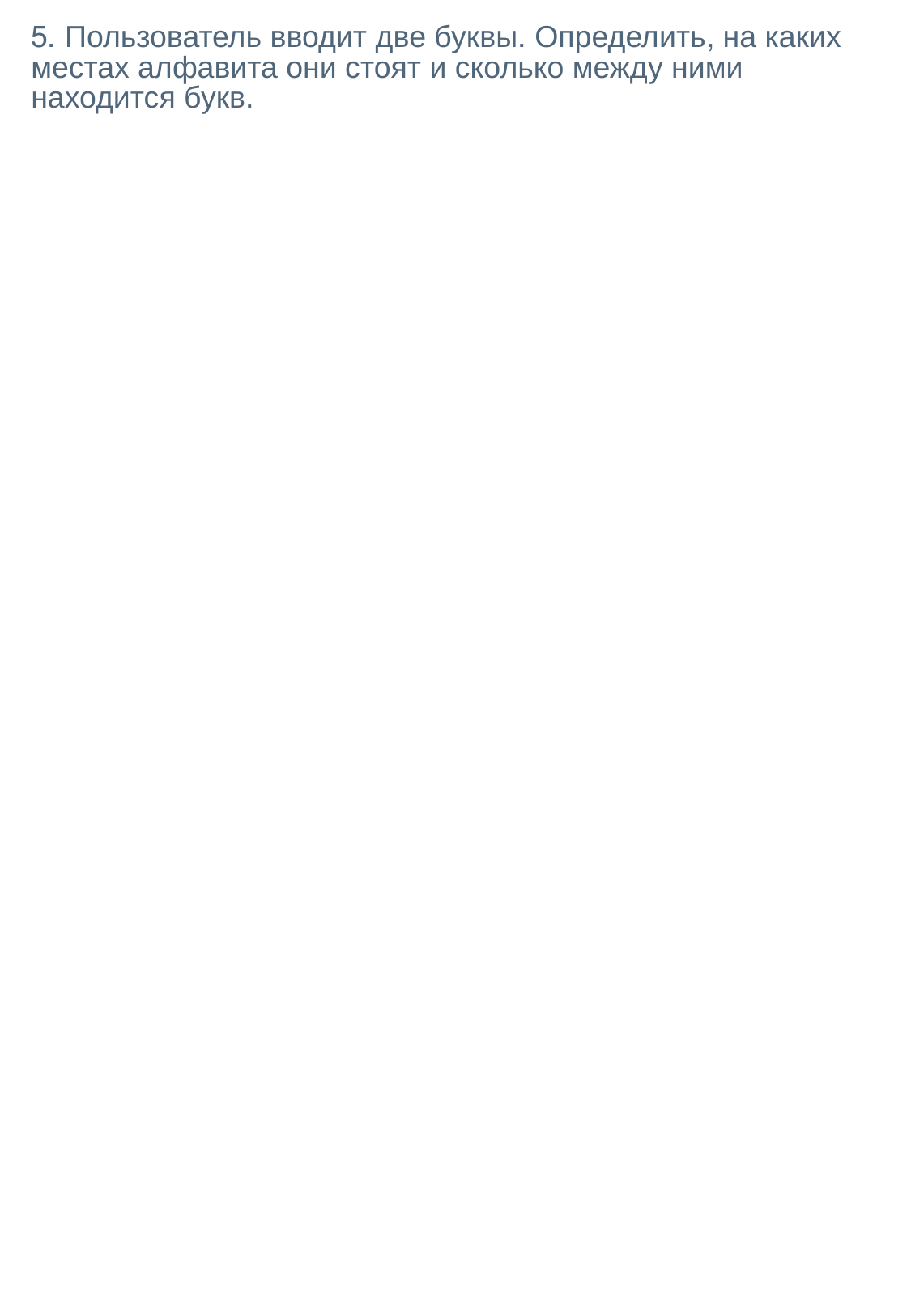

5. Пользователь вводит две буквы. Определить, на каких местах алфавита они стоят и сколько между ними находится букв.